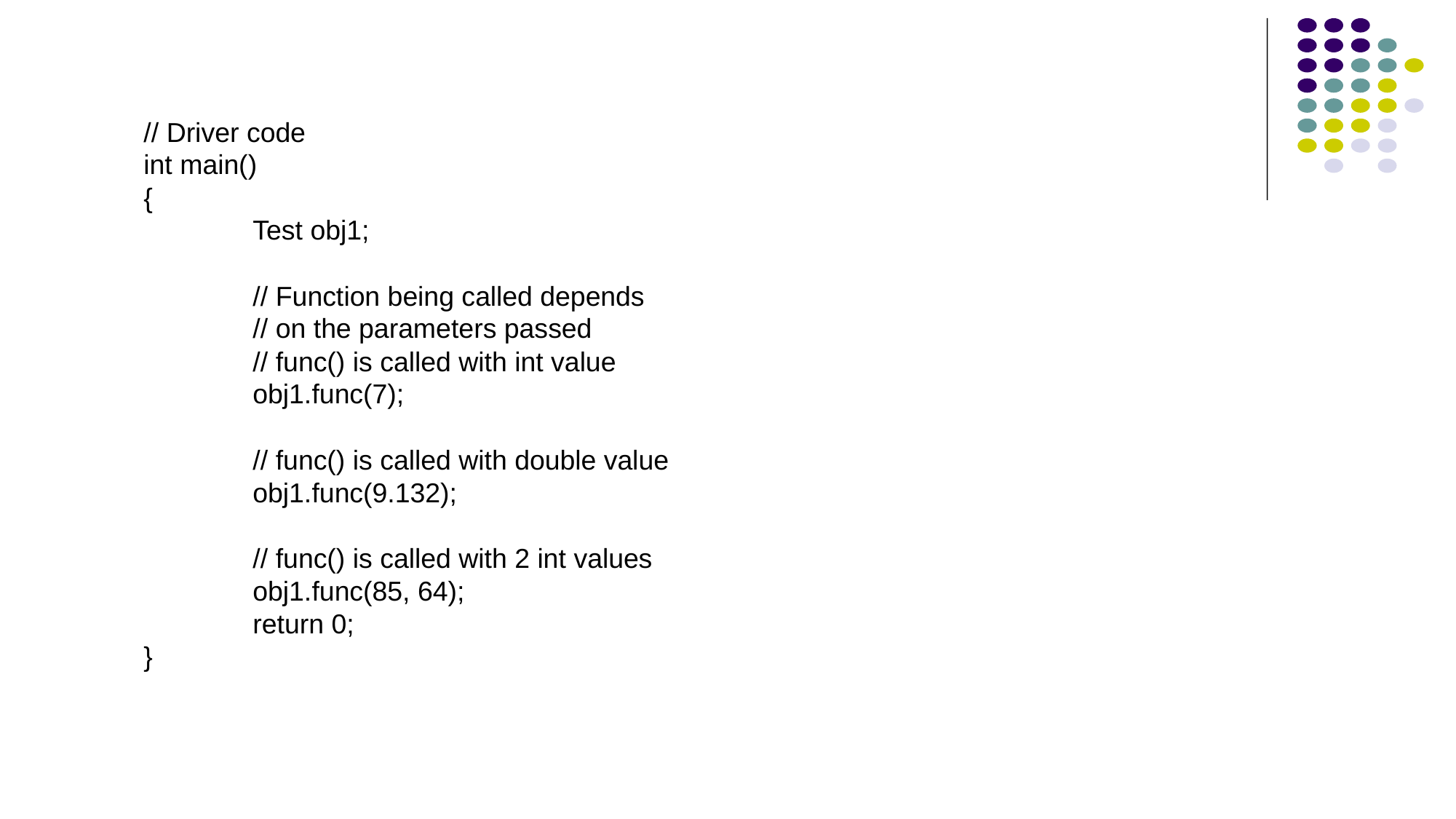

// Driver code
int main()
{
	Test obj1;

	// Function being called depends
	// on the parameters passed
	// func() is called with int value
	obj1.func(7);

	// func() is called with double value
	obj1.func(9.132);

	// func() is called with 2 int values
	obj1.func(85, 64);
	return 0;
}